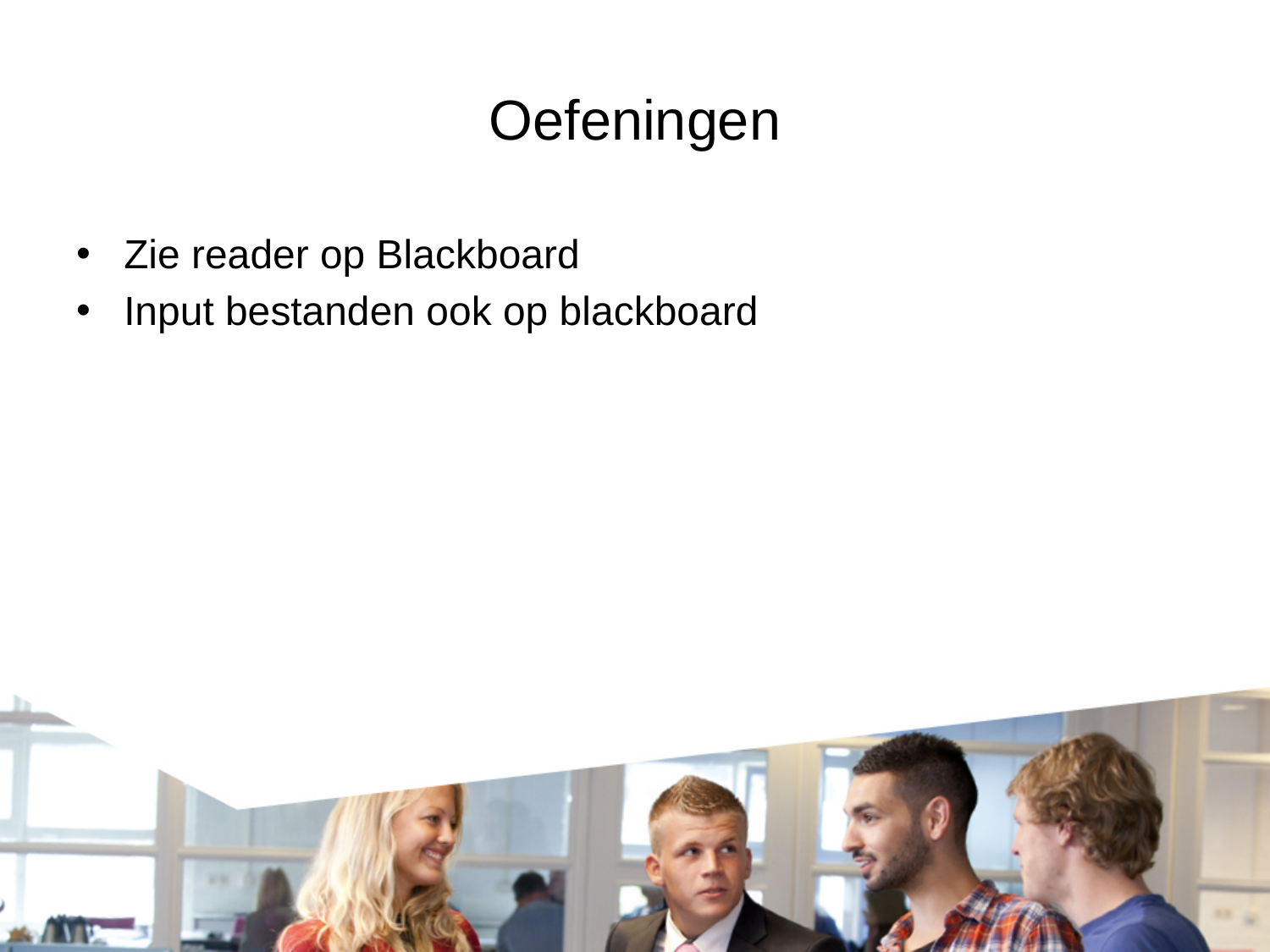

# Oefeningen
Zie reader op Blackboard
Input bestanden ook op blackboard